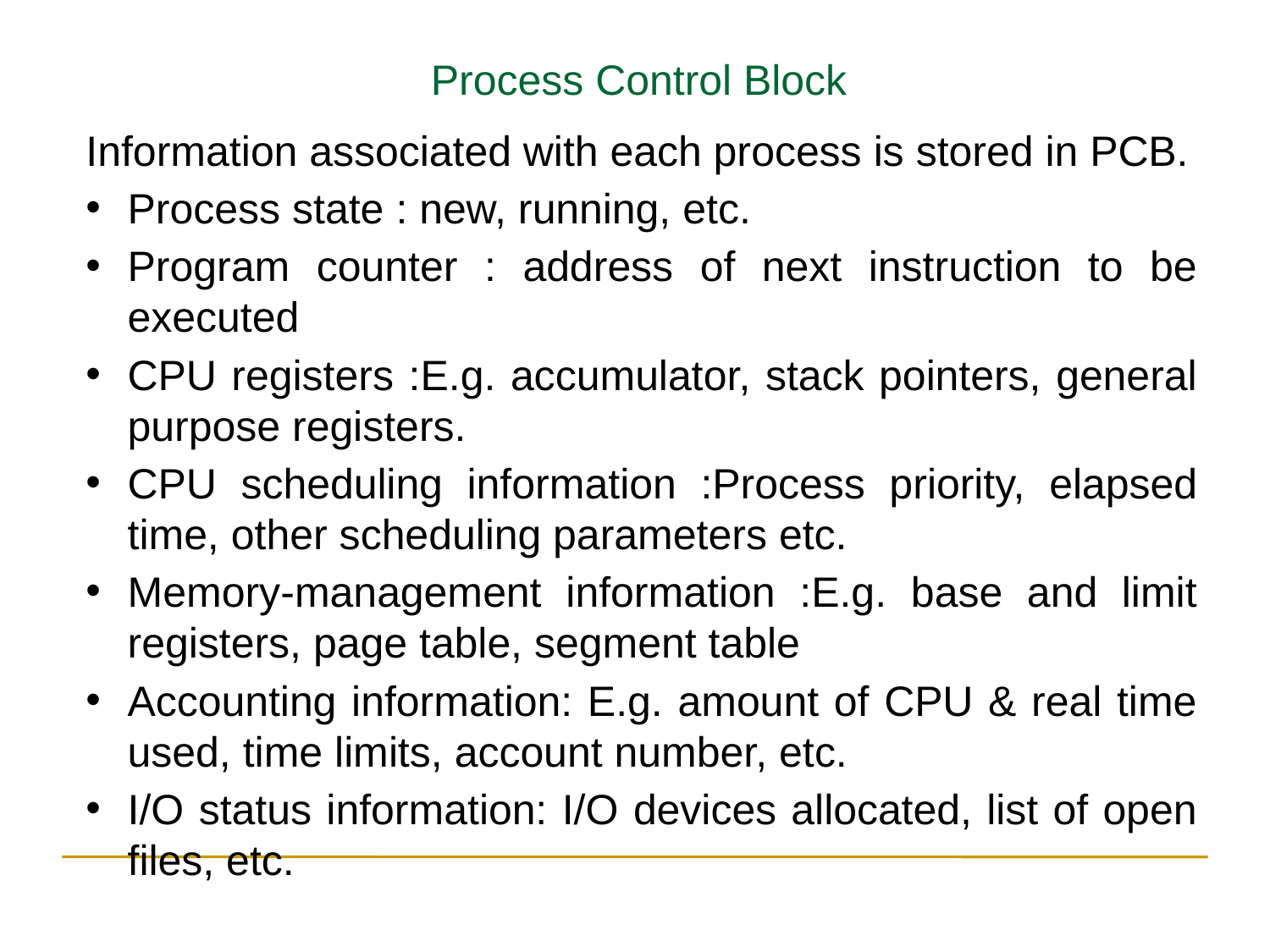

Process Control Block
Information associated with each process is stored in PCB.
Process state : new, running, etc.
Program counter : address of next instruction to be executed
CPU registers :E.g. accumulator, stack pointers, general purpose registers.
CPU scheduling information :Process priority, elapsed time, other scheduling parameters etc.
Memory-management information :E.g. base and limit registers, page table, segment table
Accounting information: E.g. amount of CPU & real time used, time limits, account number, etc.
I/O status information: I/O devices allocated, list of open files, etc.